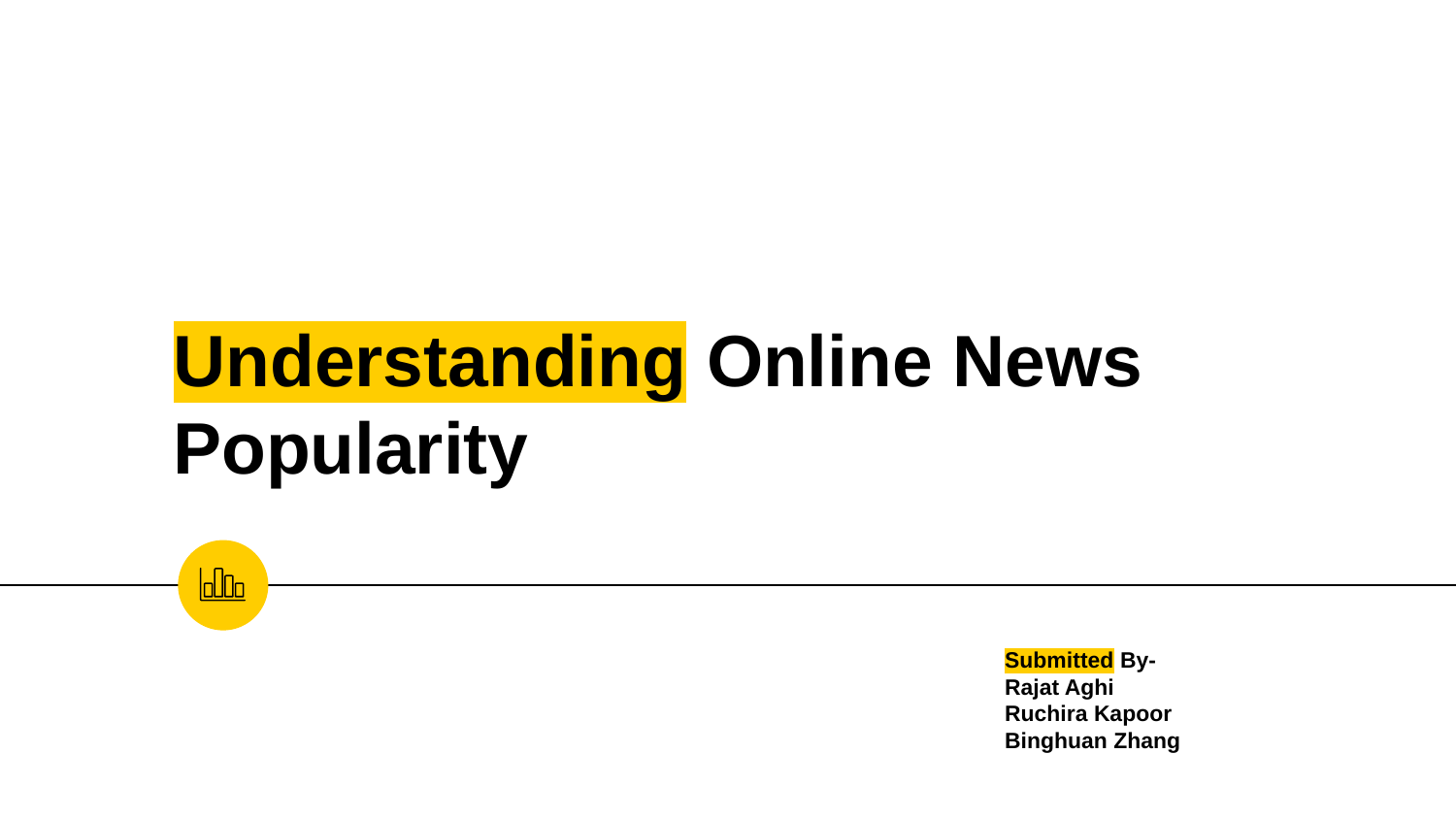

# Understanding Online News Popularity

Submitted By-
Rajat Aghi
Ruchira Kapoor
Binghuan Zhang